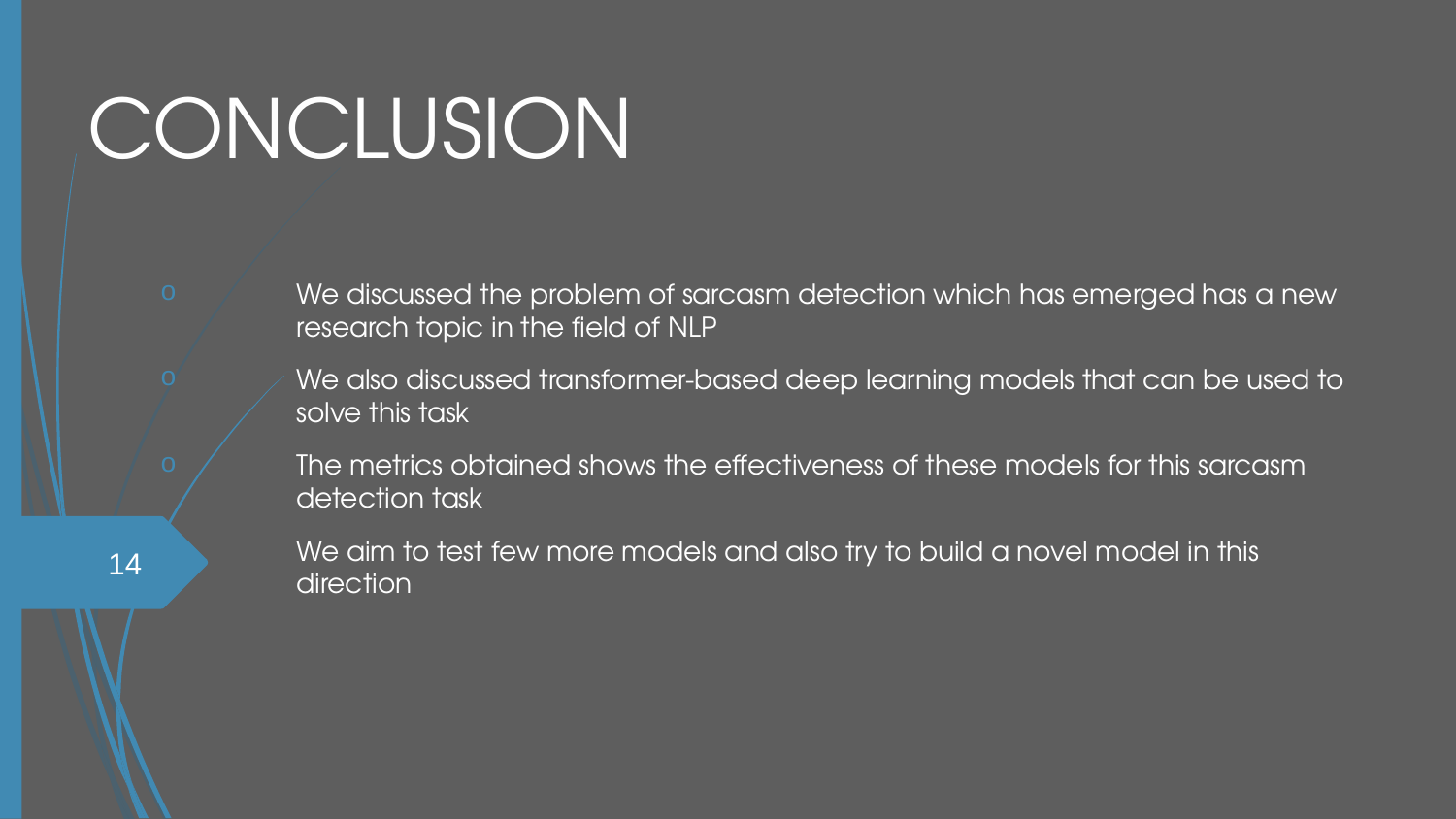

CONCLUSION
We discussed the problem of sarcasm detection which has emerged has a new research topic in the field of NLP
We also discussed transformer-based deep learning models that can be used to solve this task
The metrics obtained shows the effectiveness of these models for this sarcasm detection task
We aim to test few more models and also try to build a novel model in this direction

14